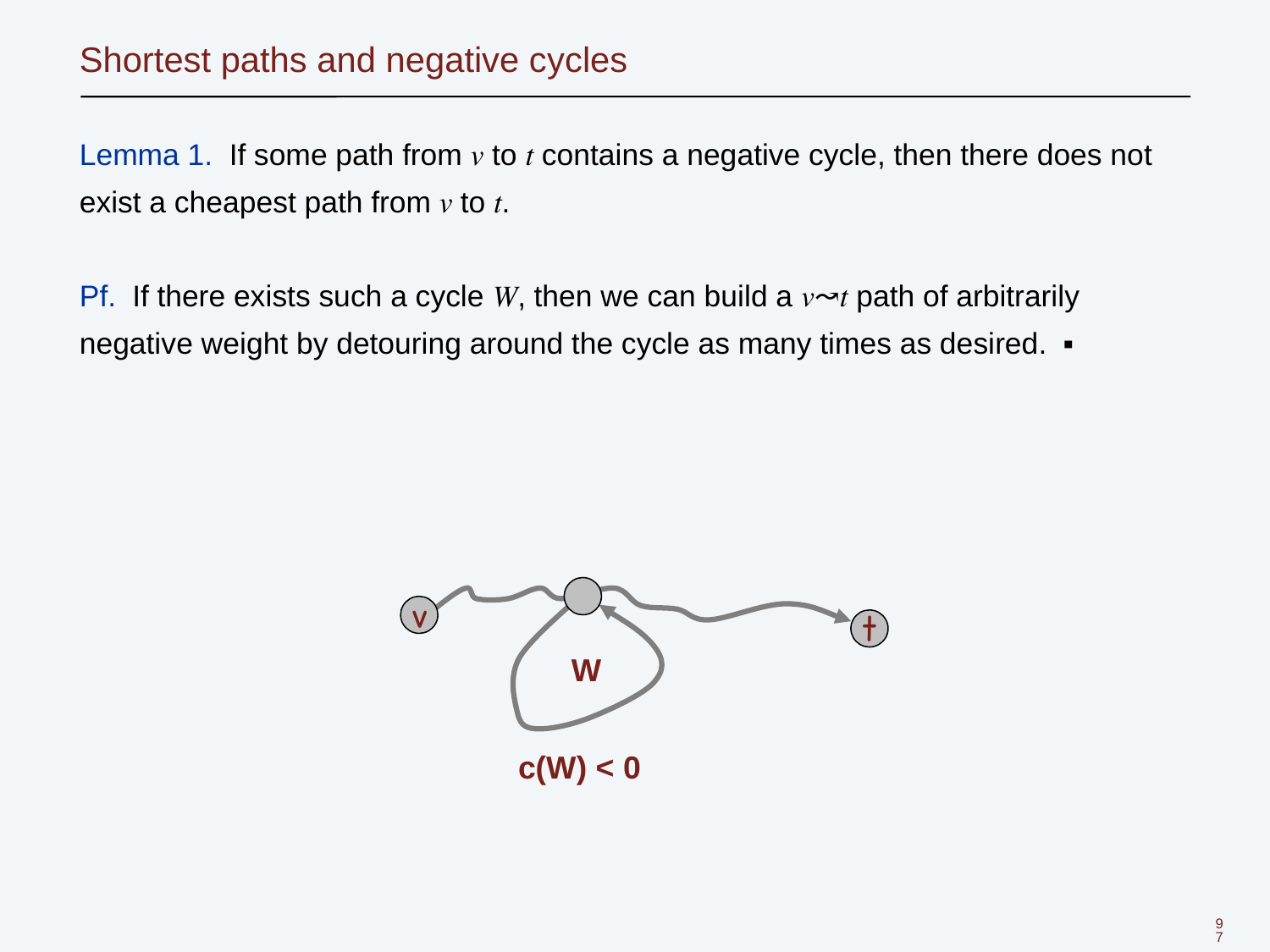

# Shortest paths and negative cycles

Lemma 1.  If some path from v to t contains a negative cycle, then there does not exist a cheapest path from v to t.
Pf.  If there exists such a cycle W, then we can build a v↝t path of arbitrarily negative weight by detouring around the cycle as many times as desired.  ▪

v

t
W
c(W) < 0
97